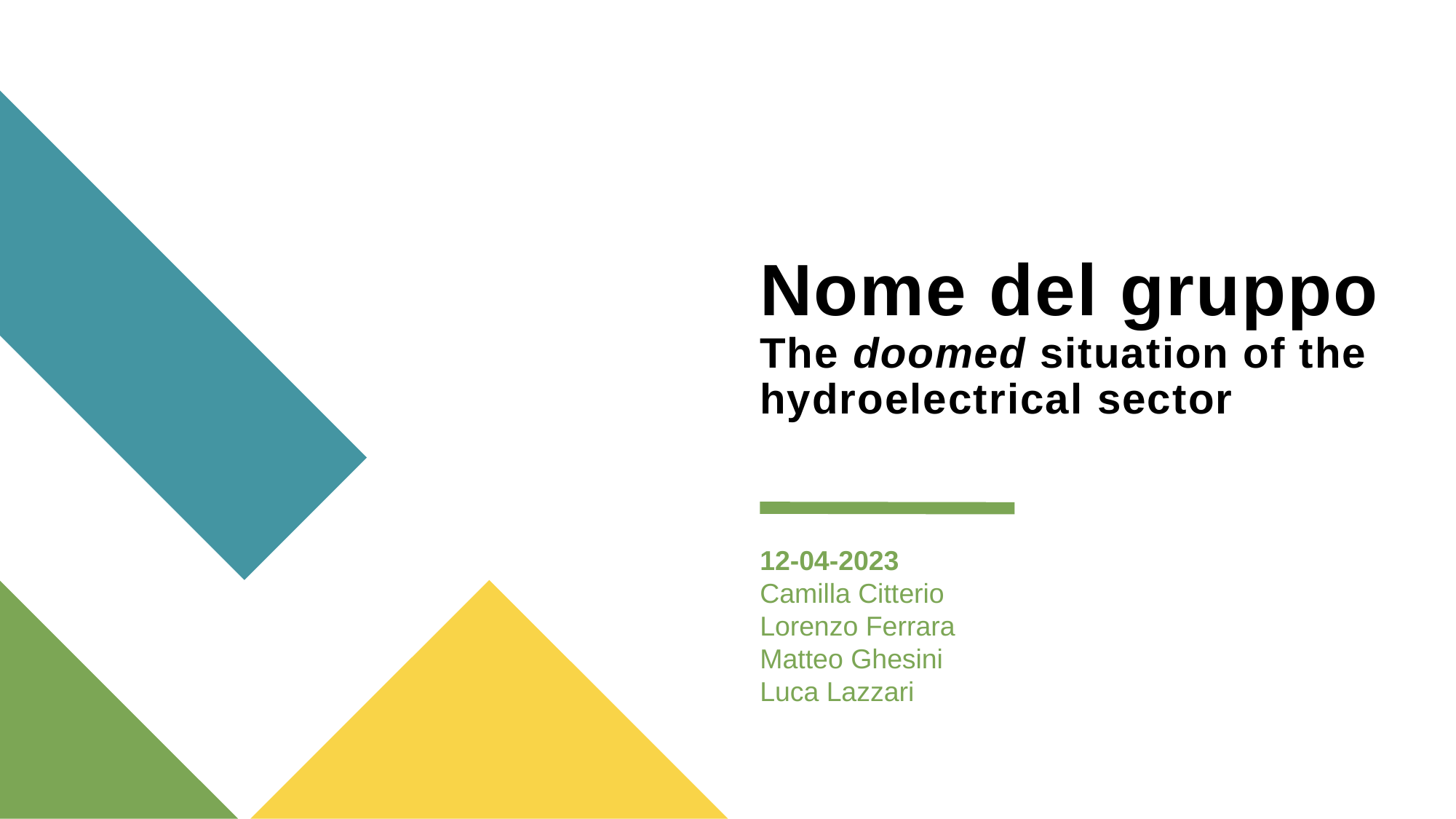

# Nome del gruppo The doomed situation of the hydroelectrical sector
12-04-2023
Camilla Citterio
Lorenzo Ferrara
Matteo Ghesini
Luca Lazzari